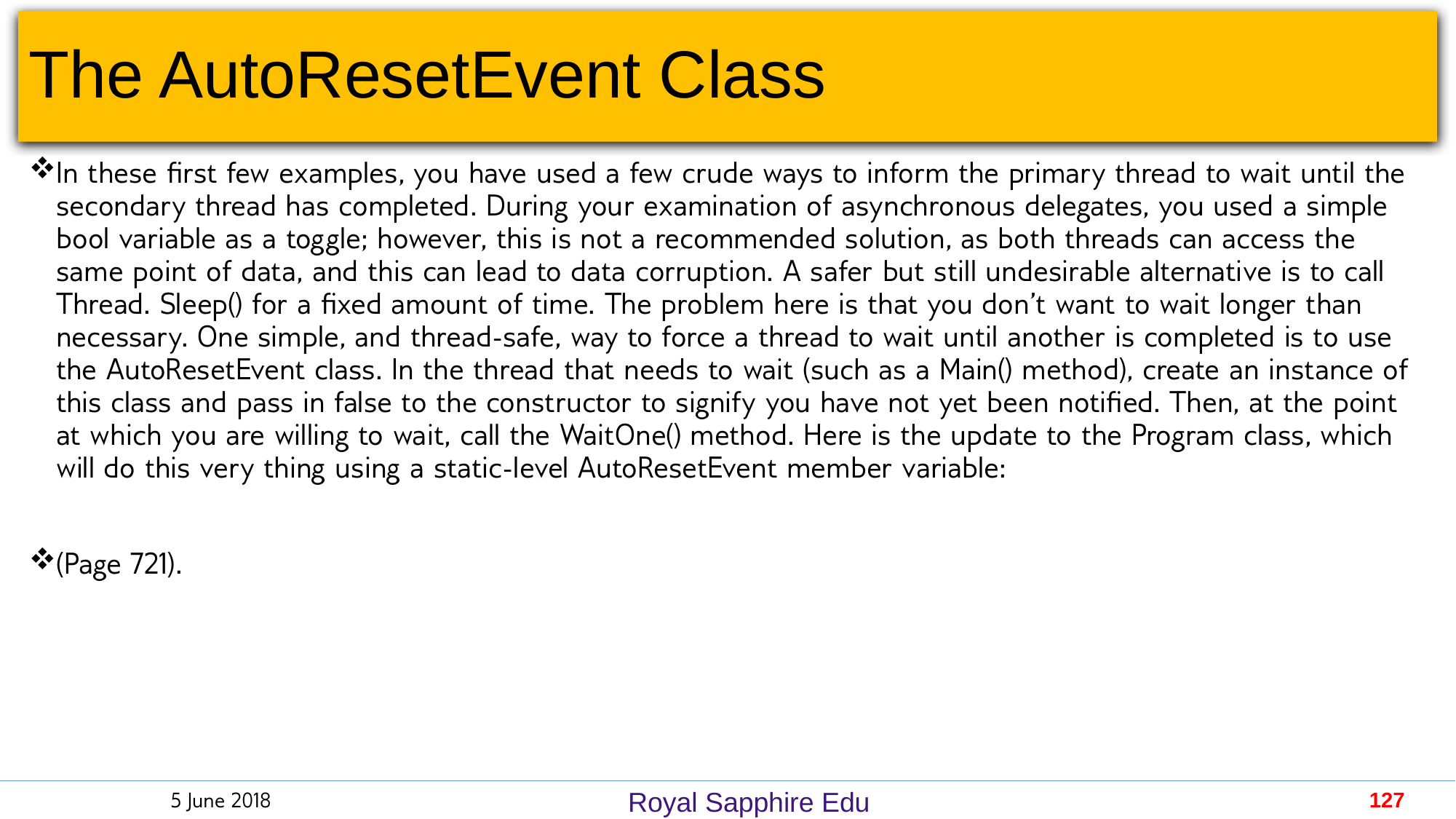

# The AutoResetEvent Class
In these first few examples, you have used a few crude ways to inform the primary thread to wait until the secondary thread has completed. During your examination of asynchronous delegates, you used a simple bool variable as a toggle; however, this is not a recommended solution, as both threads can access the same point of data, and this can lead to data corruption. A safer but still undesirable alternative is to call Thread. Sleep() for a fixed amount of time. The problem here is that you don’t want to wait longer than necessary. One simple, and thread-safe, way to force a thread to wait until another is completed is to use the AutoResetEvent class. In the thread that needs to wait (such as a Main() method), create an instance of this class and pass in false to the constructor to signify you have not yet been notified. Then, at the point at which you are willing to wait, call the WaitOne() method. Here is the update to the Program class, which will do this very thing using a static-level AutoResetEvent member variable:

(Page 721).
5 June 2018
127